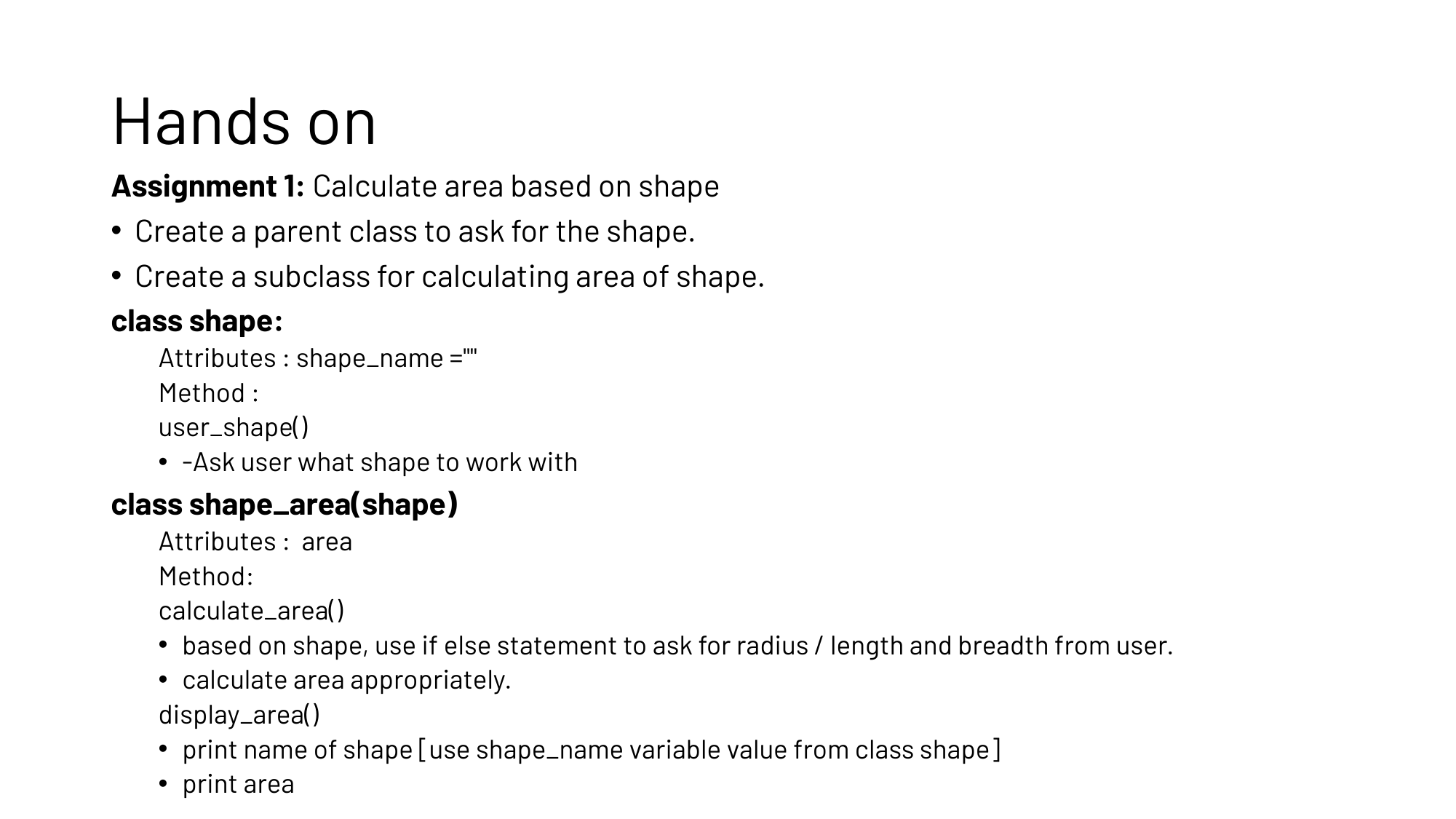

# Hands on
Assignment 1: Calculate area based on shape
Create a parent class to ask for the shape.
Create a subclass for calculating area of shape.
class shape:
Attributes : shape_name =""
Method :
user_shape()
-Ask user what shape to work with
class shape_area(shape)
Attributes :  area
Method:
calculate_area()
based on shape, use if else statement to ask for radius / length and breadth from user.
calculate area appropriately.
display_area()
print name of shape [use shape_name variable value from class shape]
print area